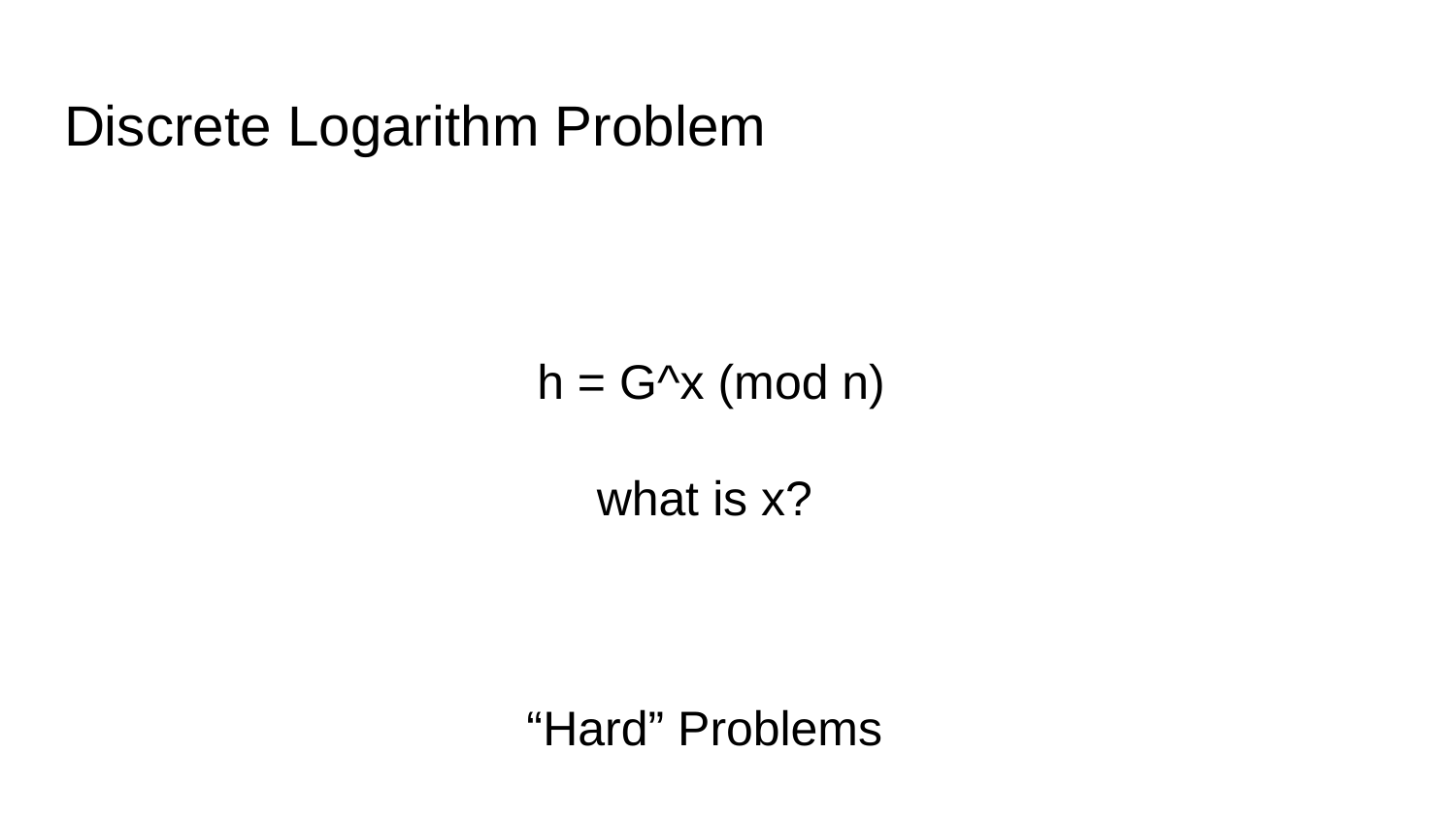

# Discrete Logarithm Problem
 h = G^x (mod n)

what is x?
“Hard” Problems